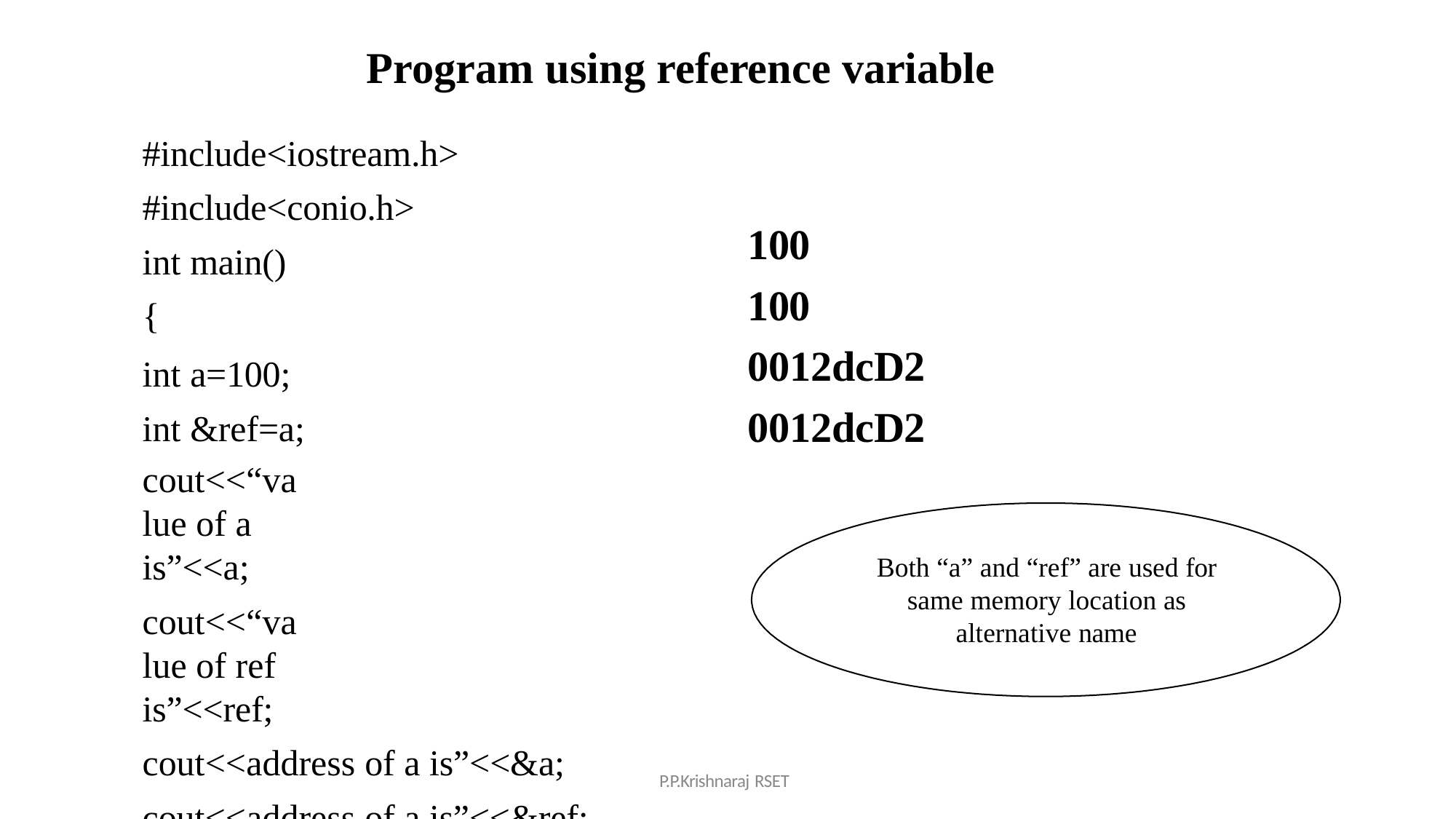

# Program using reference variable
#include<iostream.h> #include<conio.h> int main()
{
int a=100; int &ref=a;
cout<<“value of a is”<<a;
cout<<“value of ref is”<<ref;
cout<<address of a is”<<&a; cout<<address of a is”<<&ref; getch();
}
100
100
0012dcD2
0012dcD2

Both “a” and “ref” are used for same memory location as alternative name
P.P.Krishnaraj RSET